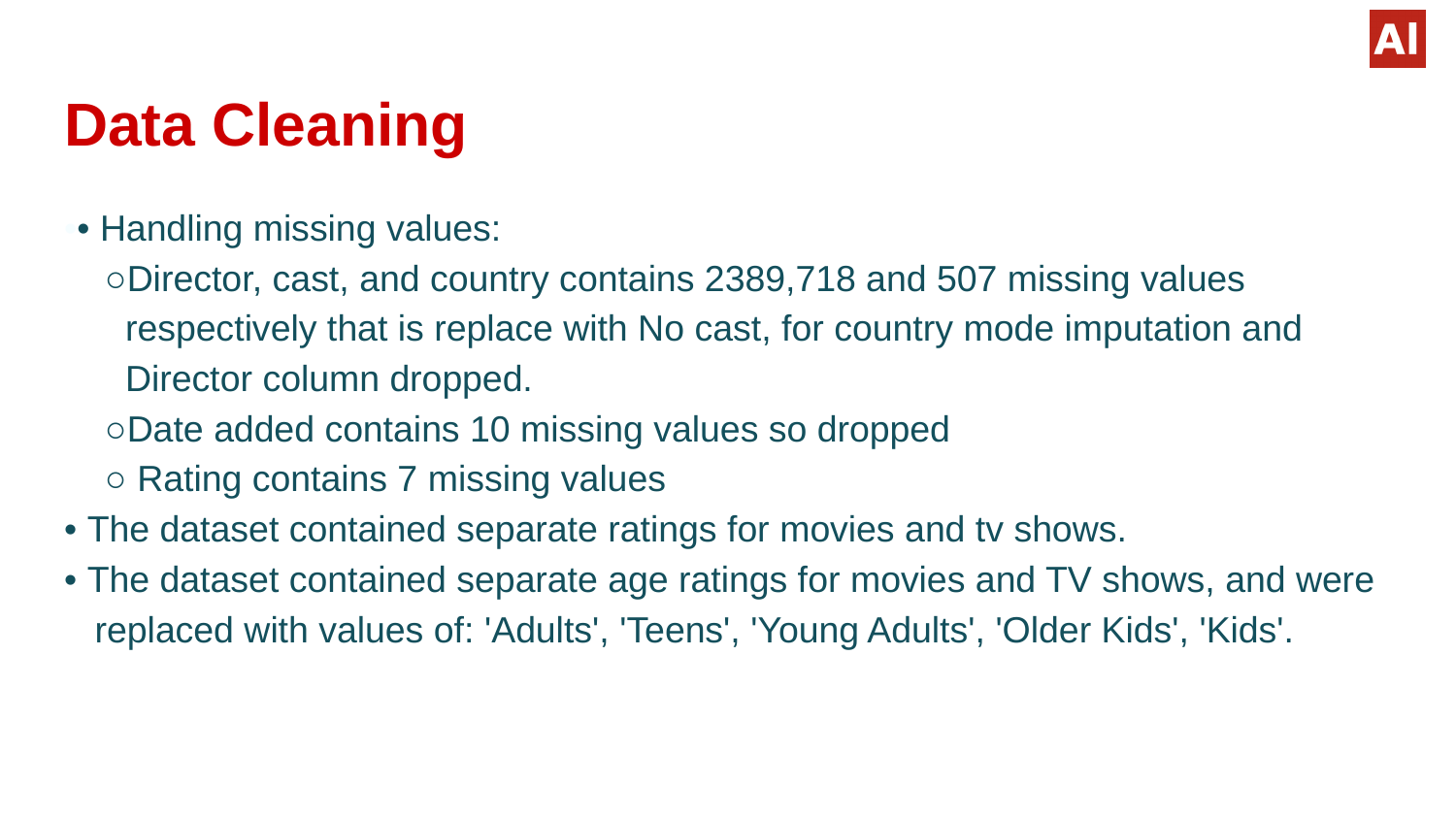

# Data Cleaning
•• Handling missing values:
    ○Director, cast, and country contains 2389,718 and 507 missing values
      respectively that is replace with No cast, for country mode imputation and
      Director column dropped.
    ○Date added contains 10 missing values so dropped
    ○ Rating contains 7 missing values
• The dataset contained separate ratings for movies and tv shows.
• The dataset contained separate age ratings for movies and TV shows, and were
   replaced with values of: 'Adults', 'Teens', 'Young Adults', 'Older Kids', 'Kids'.